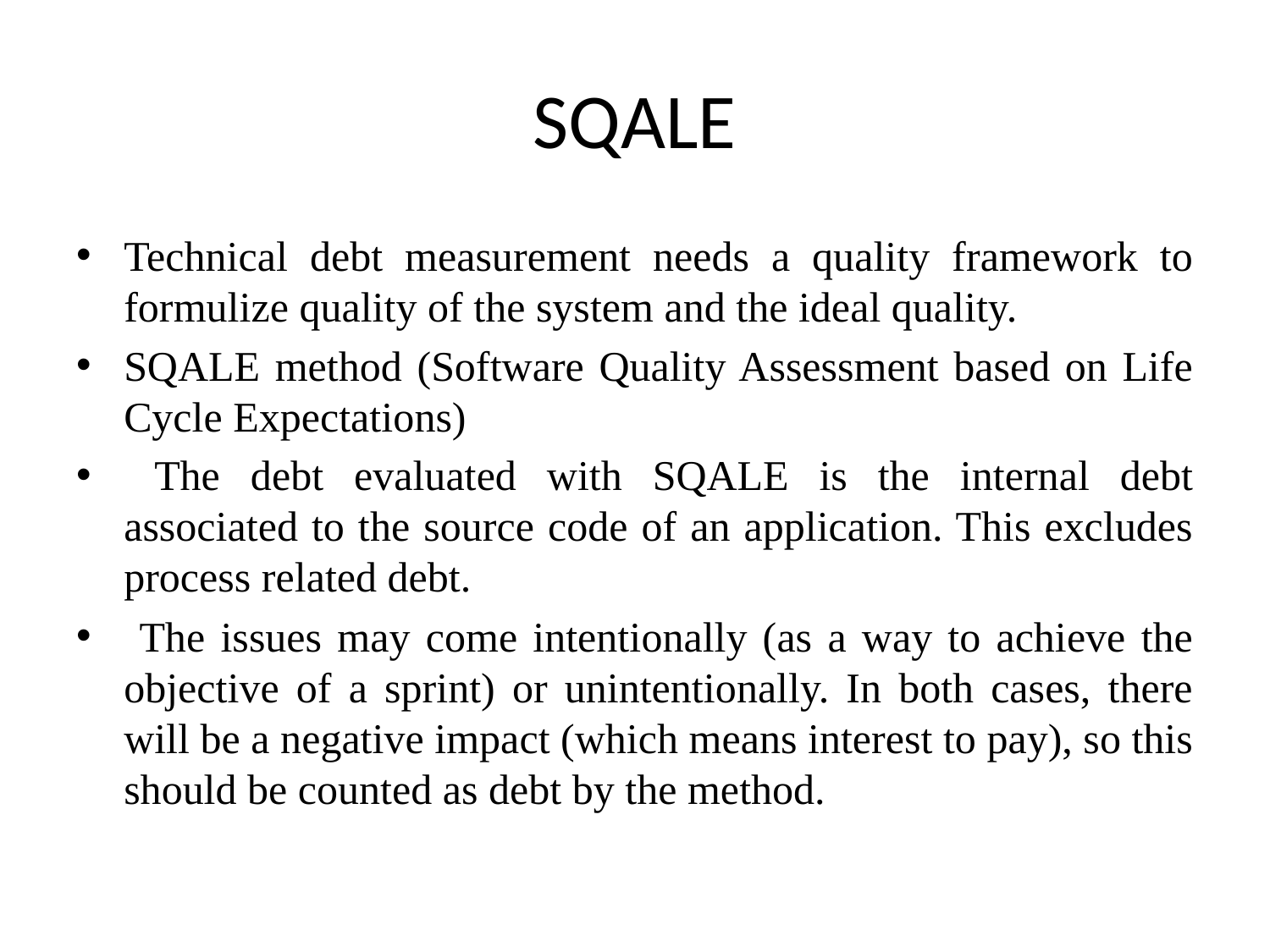

# SQALE
Technical debt measurement needs a quality framework to formulize quality of the system and the ideal quality.
SQALE method (Software Quality Assessment based on Life Cycle Expectations)
 The debt evaluated with SQALE is the internal debt associated to the source code of an application. This excludes process related debt.
 The issues may come intentionally (as a way to achieve the objective of a sprint) or unintentionally. In both cases, there will be a negative impact (which means interest to pay), so this should be counted as debt by the method.